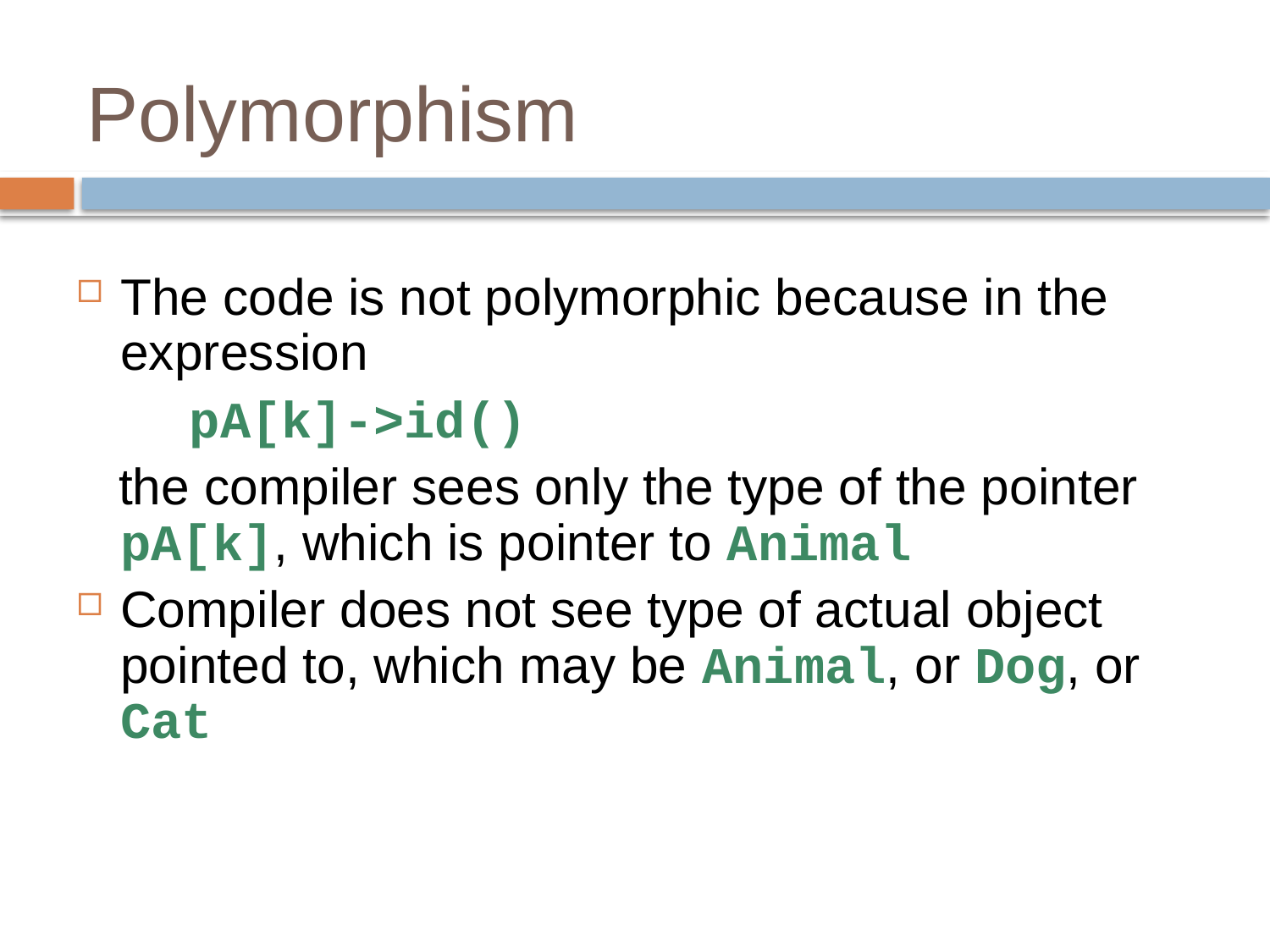

# Polymorphism
The code is not polymorphic because in the expression
        pA[k]->id()
   the compiler sees only the type of the pointer pA[k], which is pointer to Animal
Compiler does not see type of actual object pointed to, which may be Animal, or Dog, or Cat
4-12